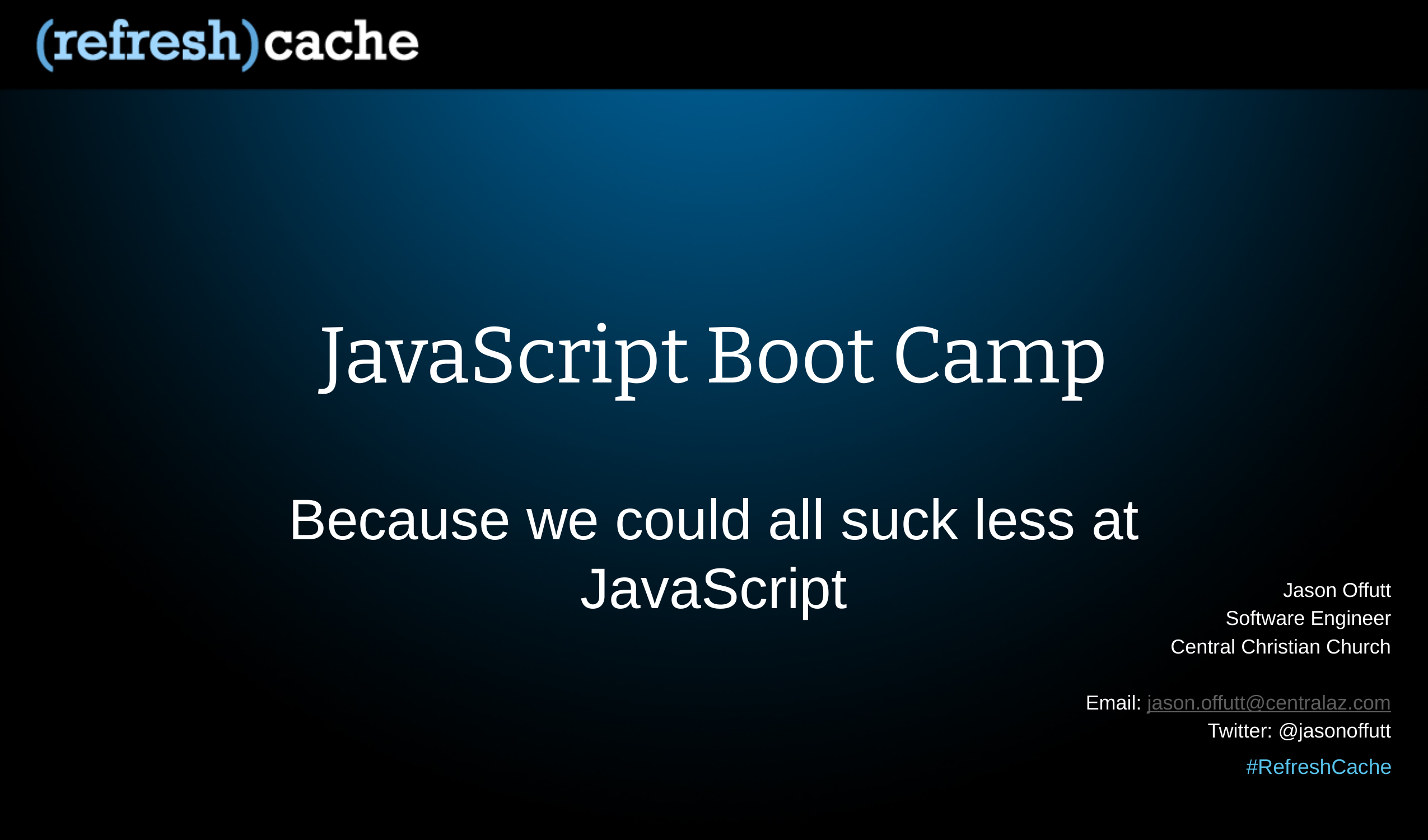

# JavaScript Boot Camp
Because we could all suck less at JavaScript
Jason Offutt
Software Engineer
Central Christian Church

Email: jason.offutt@centralaz.com
Twitter: @jasonoffutt